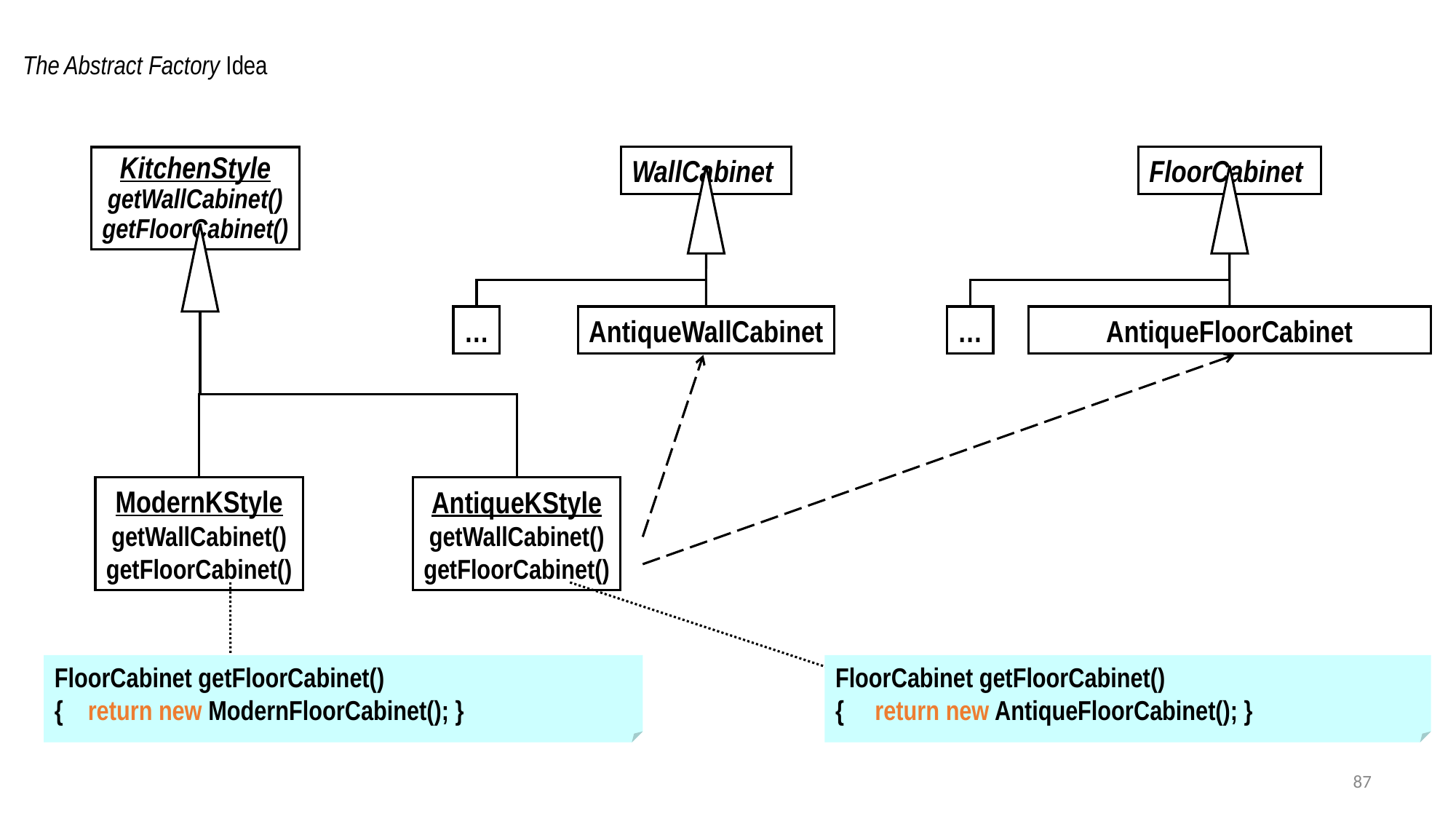

The Abstract Factory Idea
KitchenStyle
getWallCabinet()
getFloorCabinet()
WallCabinet
FloorCabinet

AntiqueFloorCabinet
…
AntiqueWallCabinet
…

ModernKStyle
getWallCabinet()
getFloorCabinet()
AntiqueKStyle
getWallCabinet()
getFloorCabinet()

FloorCabinet getFloorCabinet()
{    return new ModernFloorCabinet(); }
FloorCabinet getFloorCabinet()
{     return new AntiqueFloorCabinet(); }
87